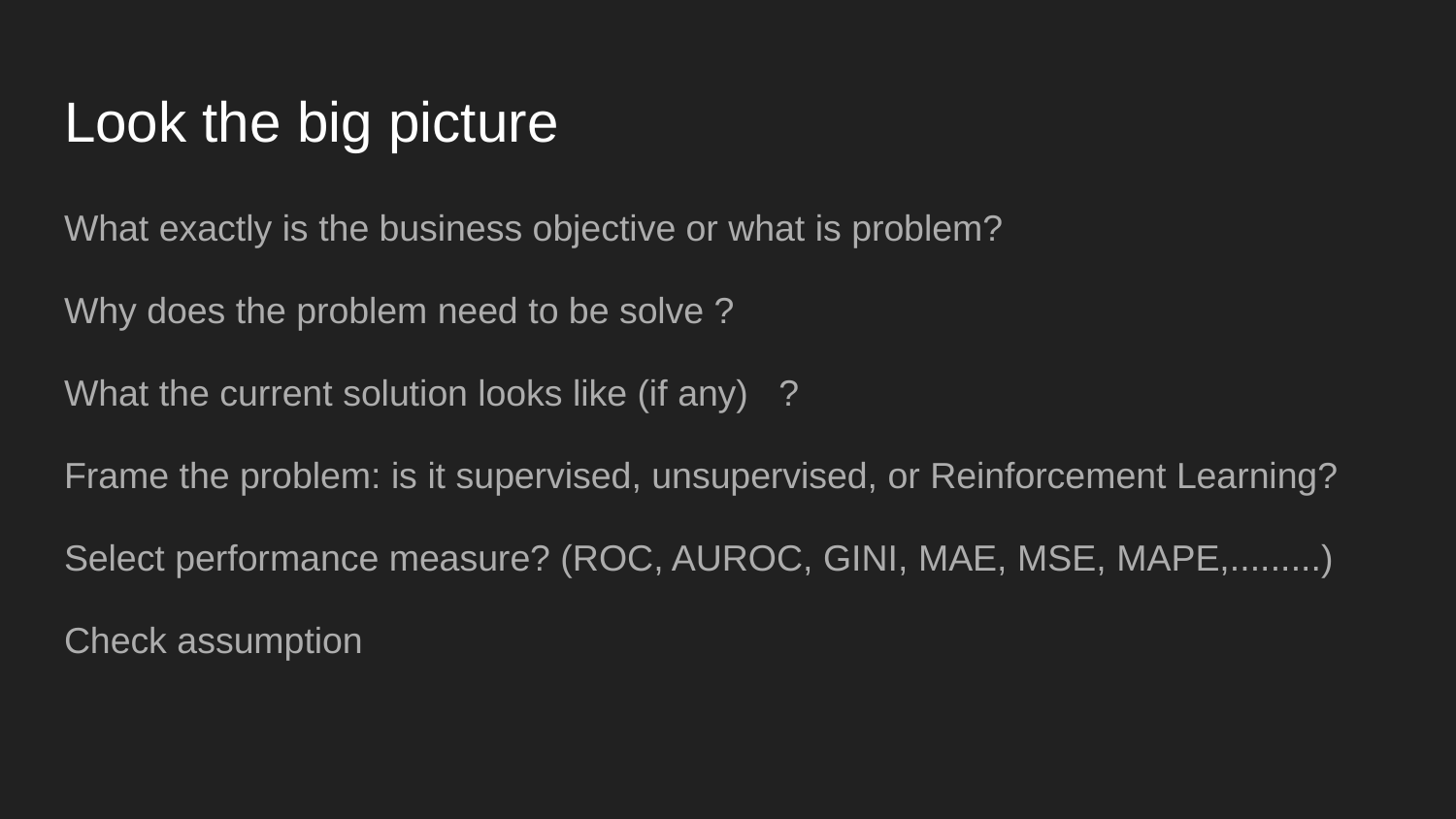

# Look the big picture
What exactly is the business objective or what is problem?
Why does the problem need to be solve ?
What the current solution looks like (if any)   ?
Frame the problem: is it supervised, unsupervised, or Reinforcement Learning?
Select performance measure? (ROC, AUROC, GINI, MAE, MSE, MAPE,.........)
Check assumption